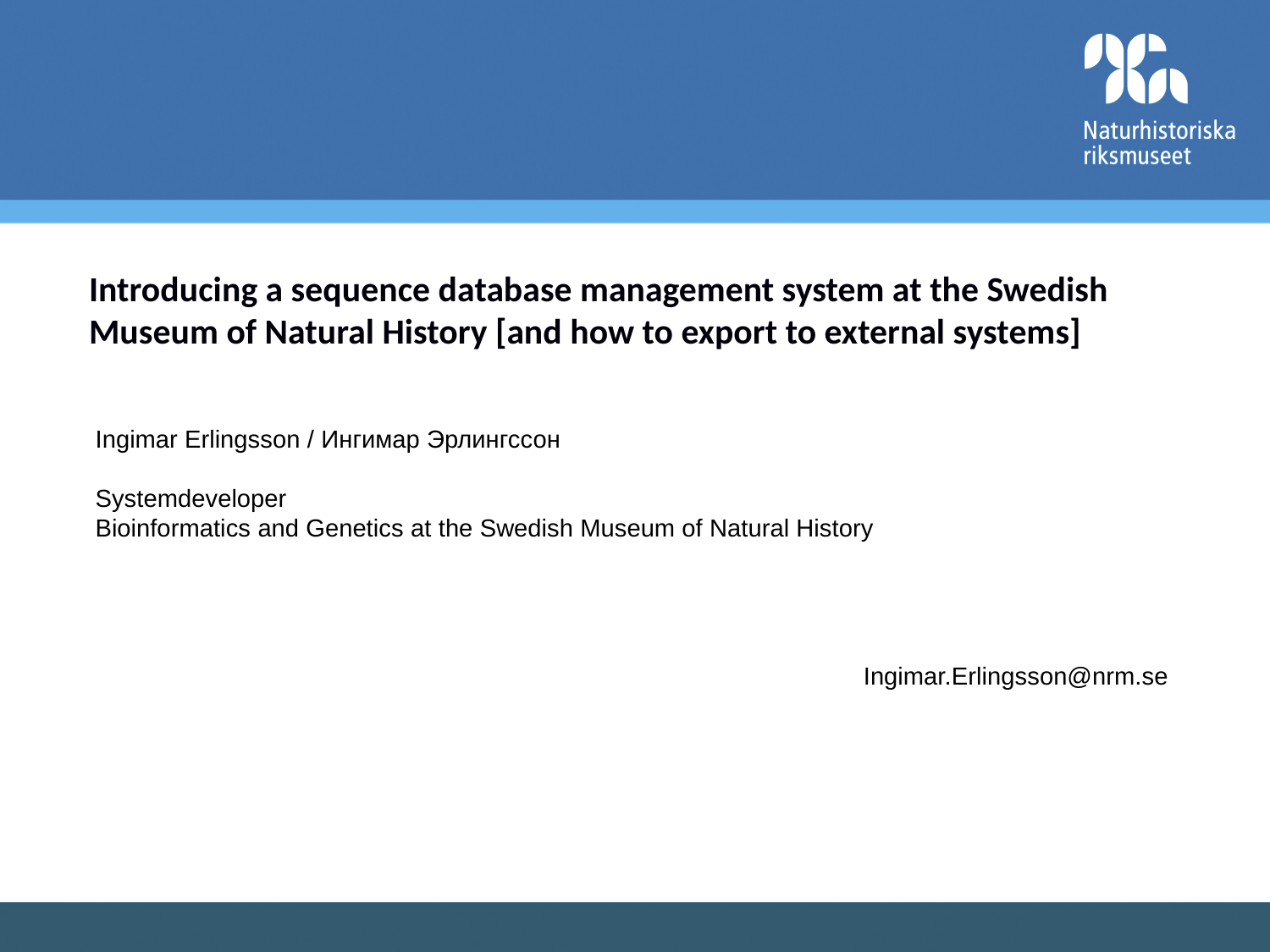

Introducing a sequence database management system at the Swedish Museum of Natural History [and how to export to external systems]

Ingimar Erlingsson / Ингимар Эрлингссон

Systemdeveloper
Bioinformatics and Genetics at the Swedish Museum of Natural History

Ingimar.Erlingsson@nrm.se